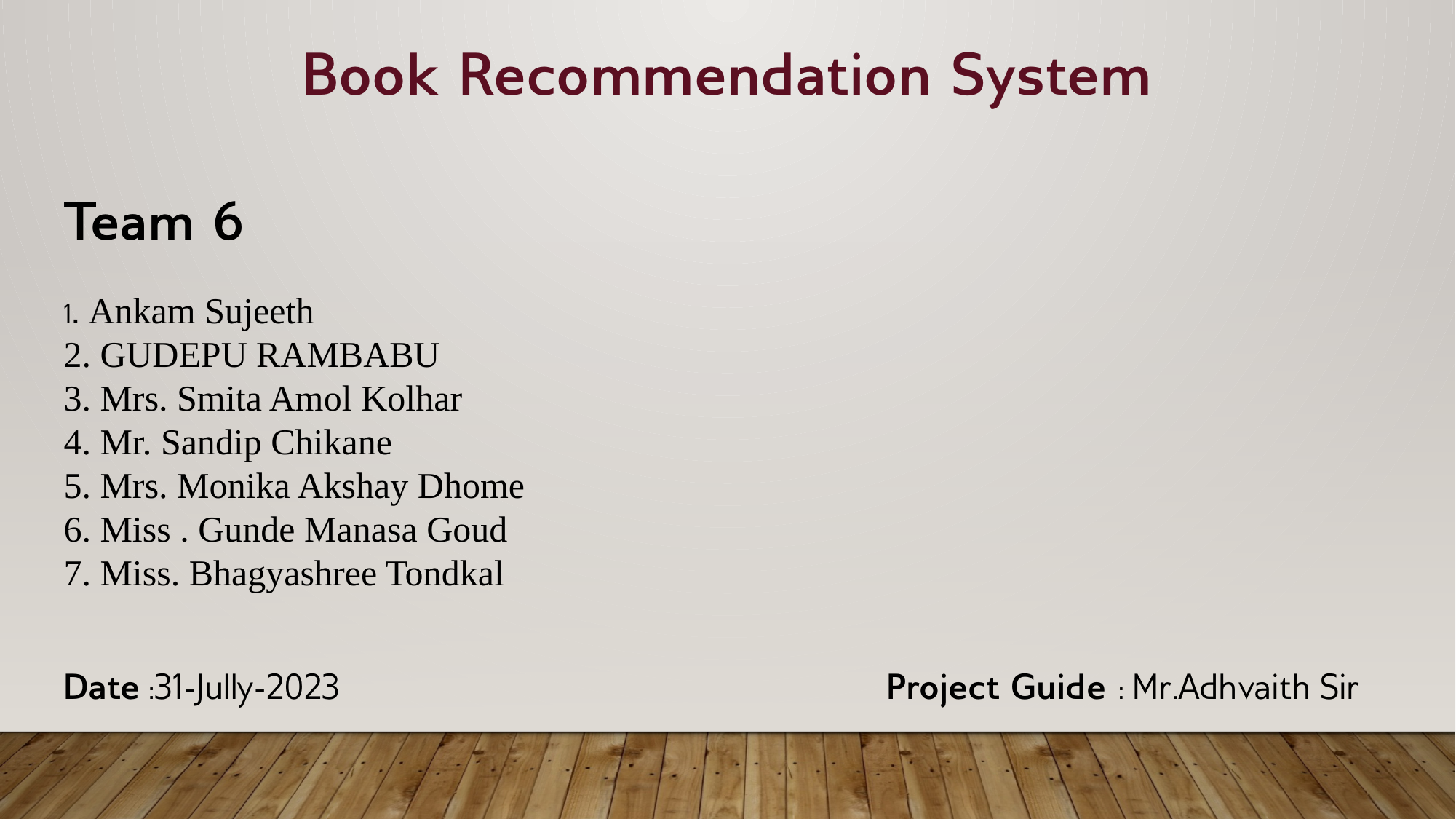

Book Recommendation System
Team 6

1. Ankam Sujeeth
2. GUDEPU RAMBABU
3. Mrs. Smita Amol Kolhar
4. Mr. Sandip Chikane
5. Mrs. Monika Akshay Dhome
6. Miss . Gunde Manasa Goud
7. Miss. Bhagyashree Tondkal

Date :31-Jully-2023                                                  Project Guide : Mr.Adhvaith Sir